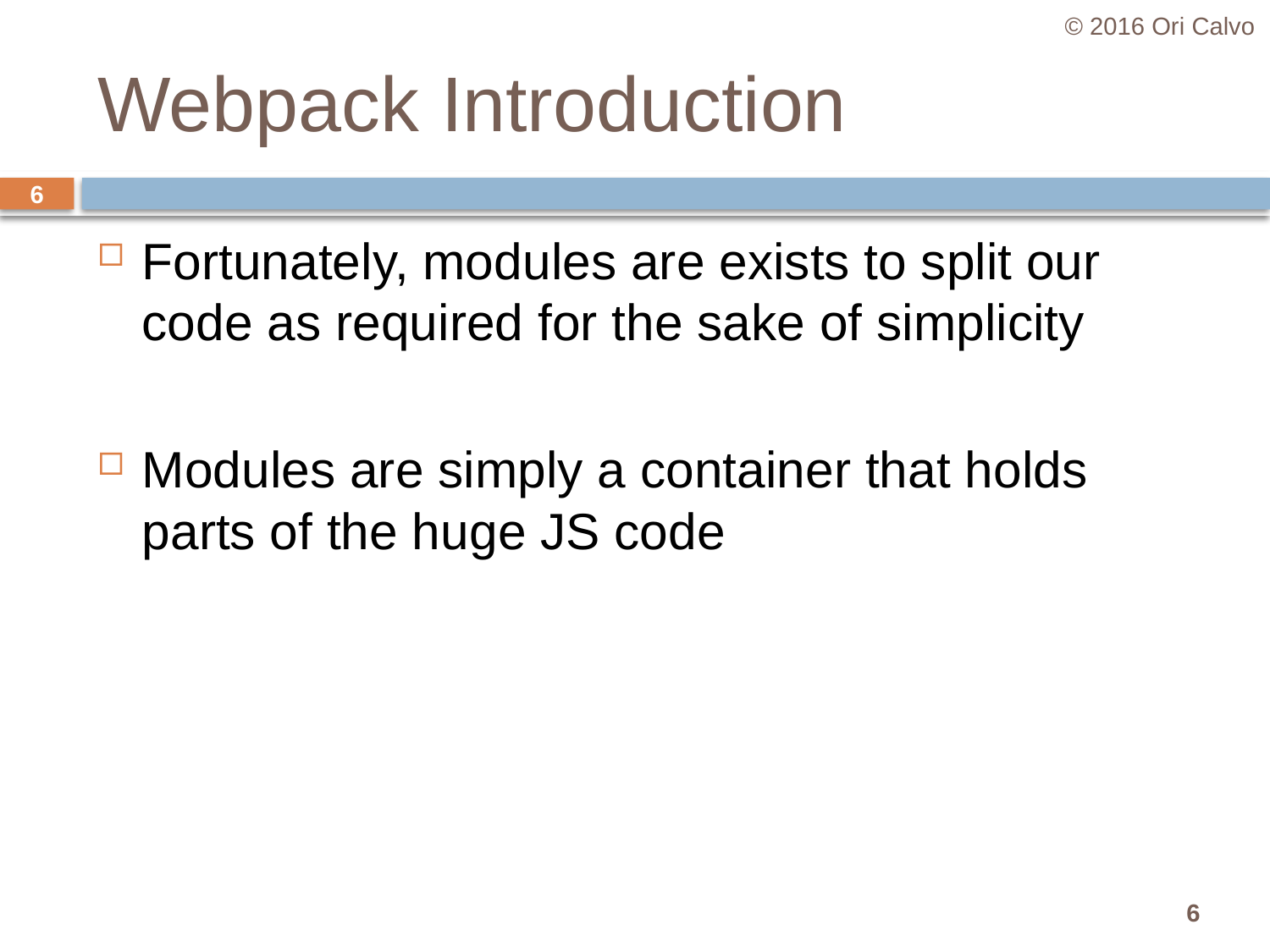

© 2016 Ori Calvo
# Webpack Introduction
6
Fortunately, modules are exists to split our code as required for the sake of simplicity

Modules are simply a container that holds parts of the huge JS code